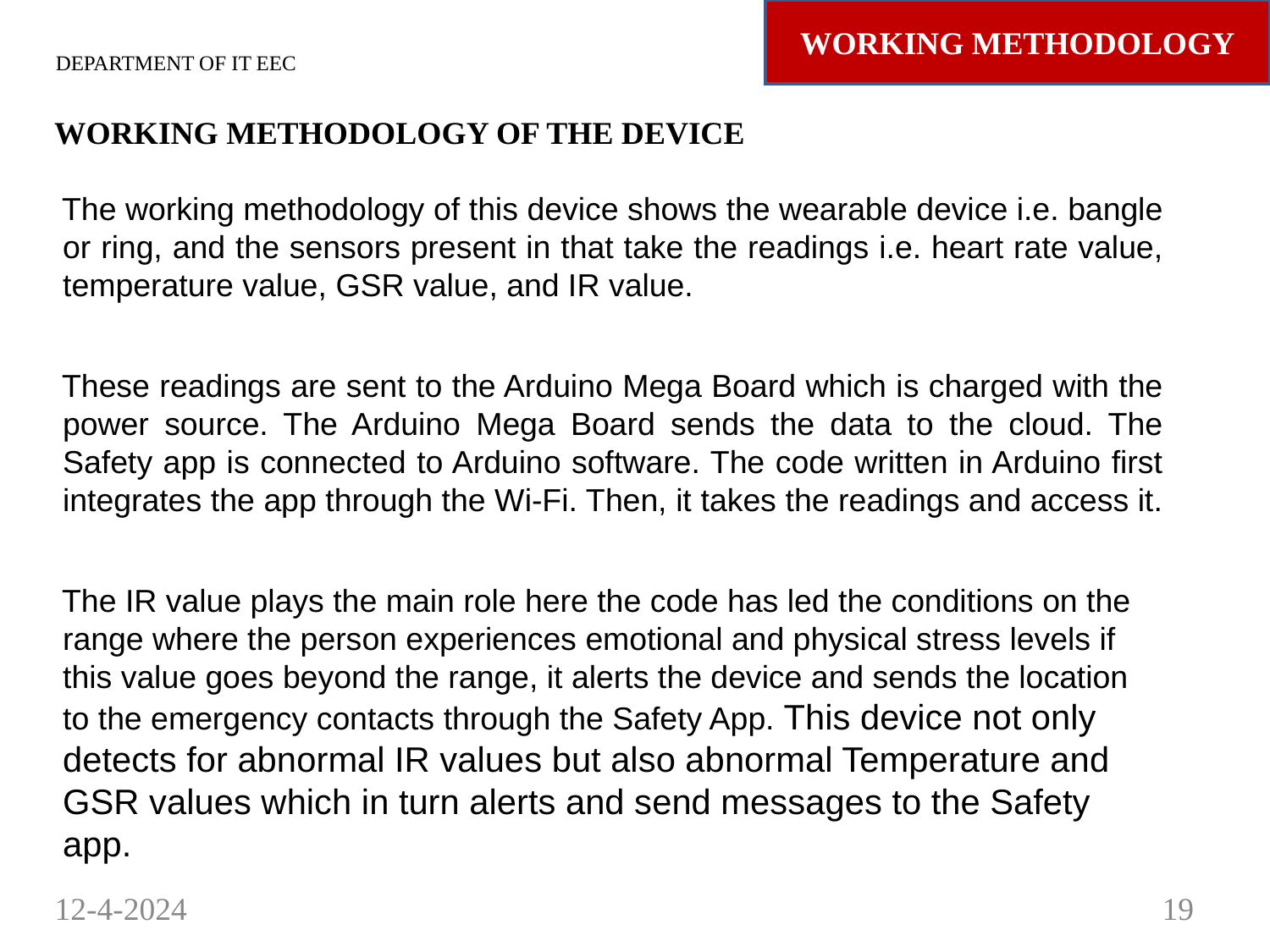

WORKING METHODOLOGY
DEPARTMENT OF IT EEC
WORKING METHODOLOGY OF THE DEVICE

The working methodology of this device shows the wearable device i.e. bangle or ring, and the sensors present in that take the readings i.e. heart rate value, temperature value, GSR value, and IR value.

These readings are sent to the Arduino Mega Board which is charged with the power source. The Arduino Mega Board sends the data to the cloud. The Safety app is connected to Arduino software. The code written in Arduino first integrates the app through the Wi-Fi. Then, it takes the readings and access it.

The IR value plays the main role here the code has led the conditions on the range where the person experiences emotional and physical stress levels if this value goes beyond the range, it alerts the device and sends the location to the emergency contacts through the Safety App. This device not only detects for abnormal IR values but also abnormal Temperature and GSR values which in turn alerts and send messages to the Safety app.

12-4-2024
19